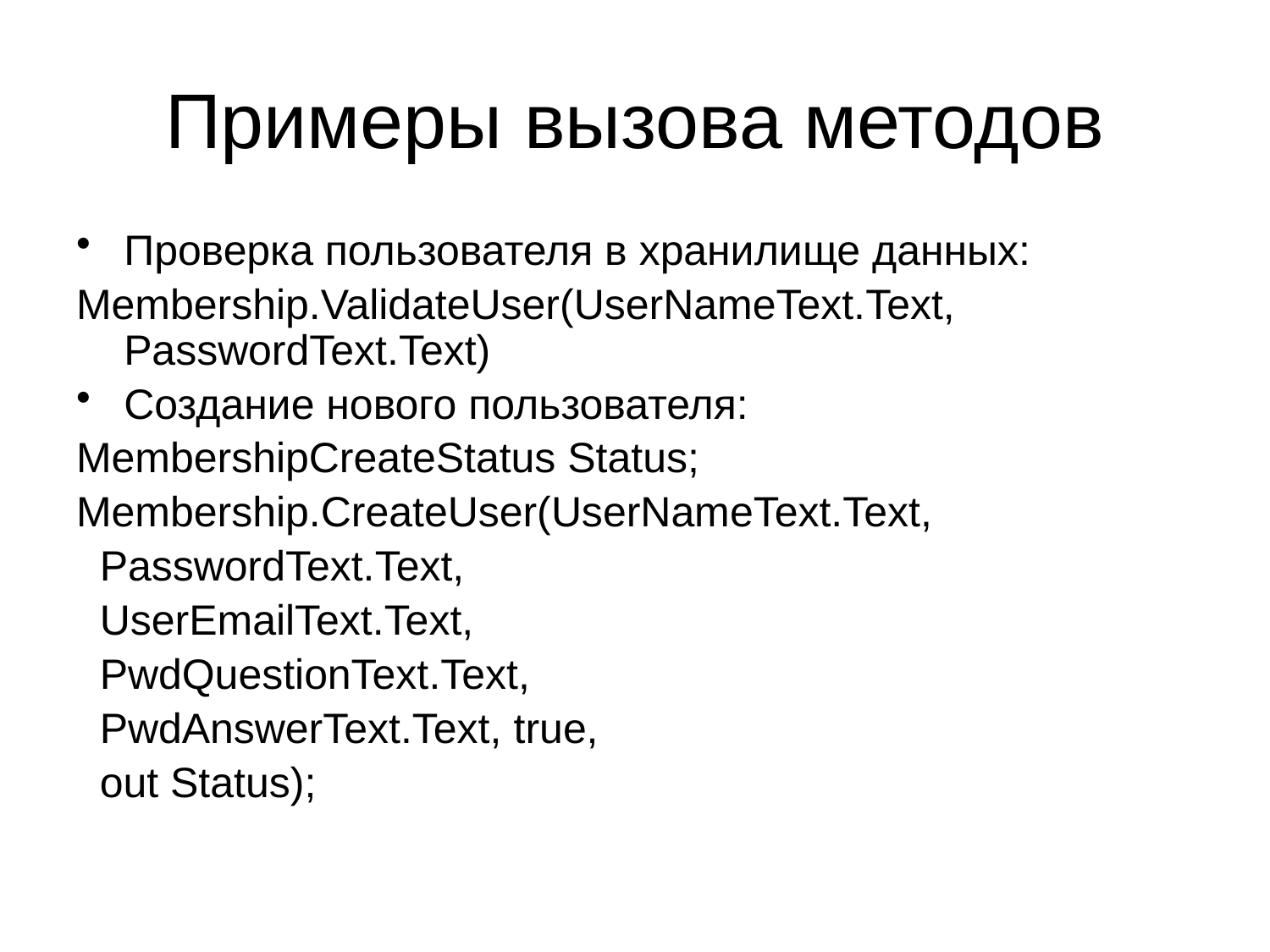

# Примеры вызова методов
Проверка пользователя в хранилище данных:
Membership.ValidateUser(UserNameText.Text, PasswordText.Text)
Создание нового пользователя:
MembershipCreateStatus Status;
Membership.CreateUser(UserNameText.Text,
  PasswordText.Text,
  UserEmailText.Text,
  PwdQuestionText.Text,
  PwdAnswerText.Text, true,
  out Status);